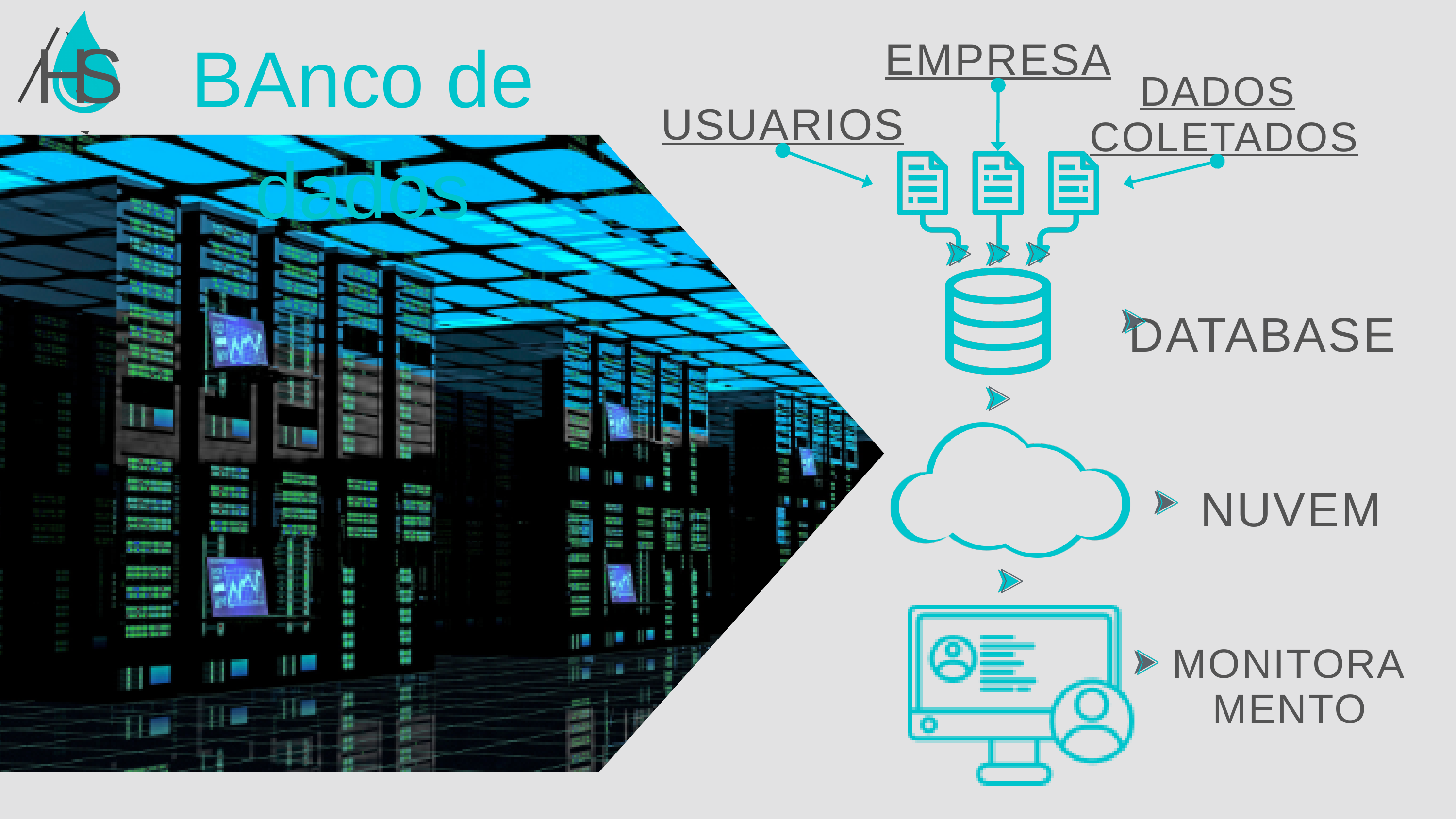

H
S

BAnco de dados
EMPRESA
DADOS
 COLETADOS

USUARIOS

DATABASE

NUVEM

MONITORAMENTO